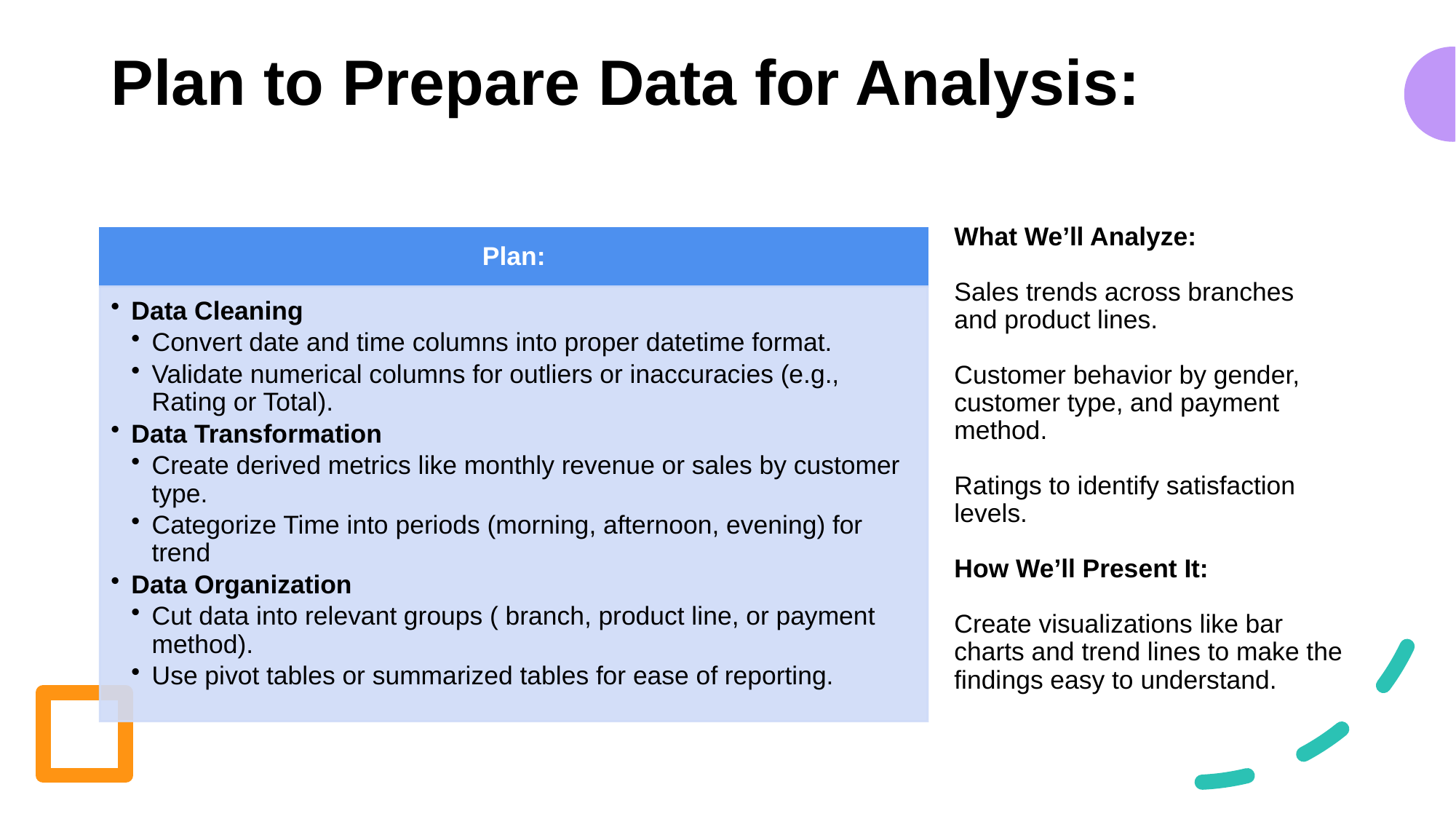

# Plan to Prepare Data for Analysis:
Plan:
Data Cleaning
Convert date and time columns into proper datetime format.
Validate numerical columns for outliers or inaccuracies (e.g., Rating or Total).
Data Transformation
Create derived metrics like monthly revenue or sales by customer type.
Categorize Time into periods (morning, afternoon, evening) for trend
Data Organization
Cut data into relevant groups ( branch, product line, or payment method).
Use pivot tables or summarized tables for ease of reporting.
What We’ll Analyze:
Sales trends across branches and product lines.
Customer behavior by gender, customer type, and payment method.
Ratings to identify satisfaction levels.
How We’ll Present It:
Create visualizations like bar charts and trend lines to make the findings easy to understand.